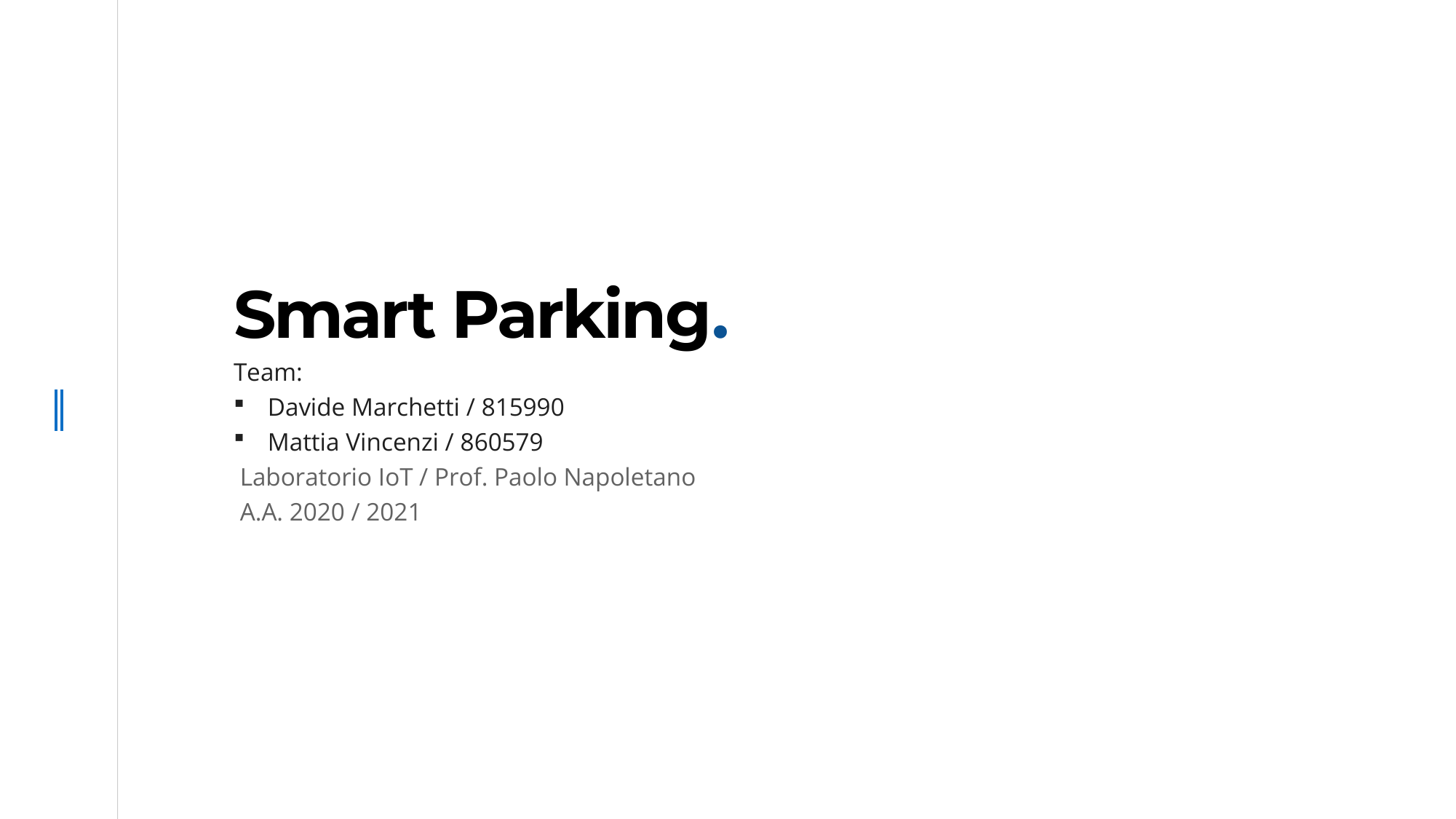

Smart Parking.
Team:
Davide Marchetti / 815990
Mattia Vincenzi / 860579
 Laboratorio IoT / Prof. Paolo Napoletano
 A.A. 2020 / 2021